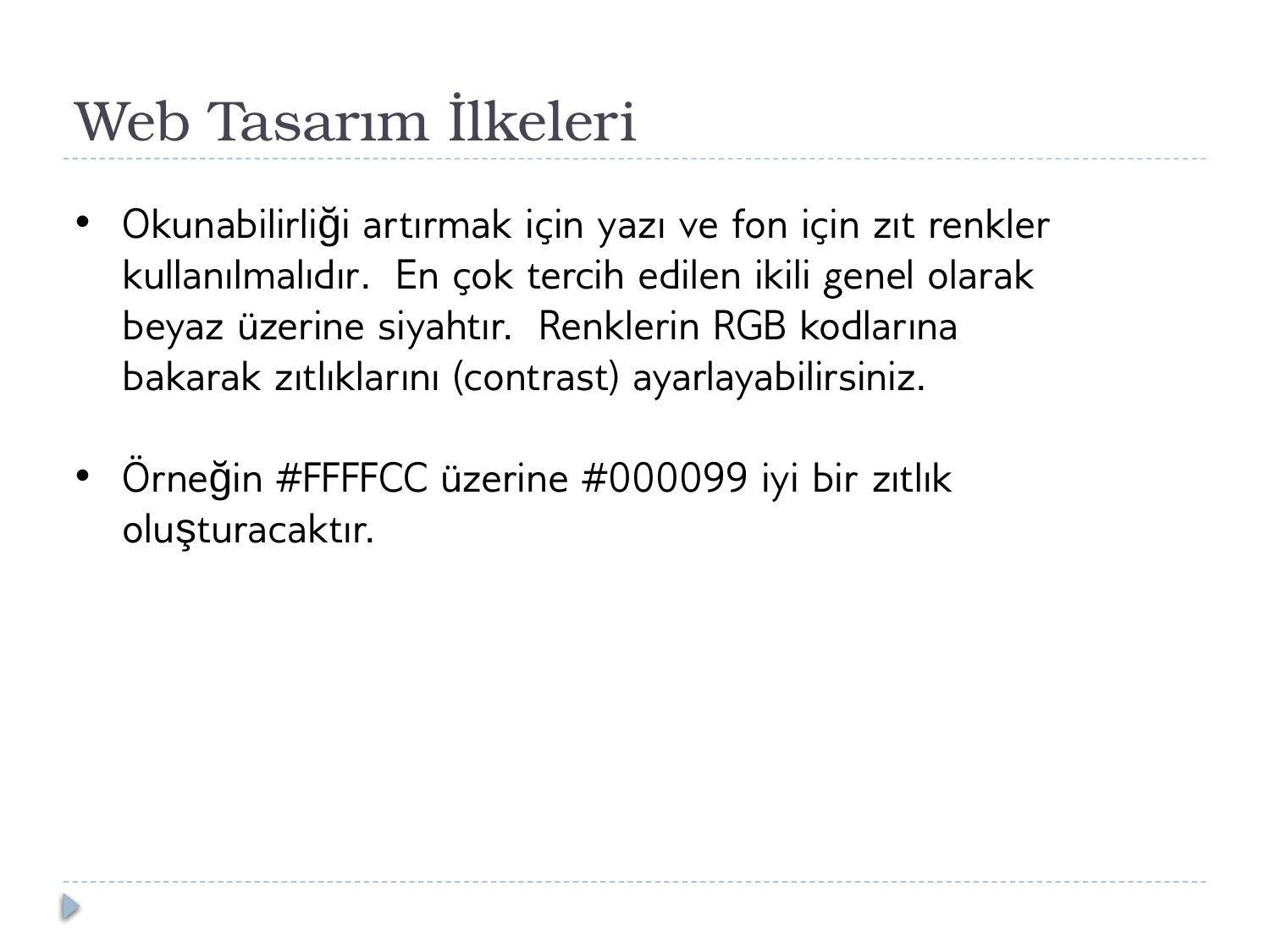

# Web Tasarım İlkeleri
Okunabilirliği artırmak için yazı ve fon için zıt renkler kullanılmalıdır.  En çok tercih edilen ikili genel olarak beyaz üzerine siyahtır.  Renklerin RGB kodlarına bakarak zıtlıklarını (contrast) ayarlayabilirsiniz.

Örneğin #FFFFCC üzerine #000099 iyi bir zıtlık oluşturacaktır.